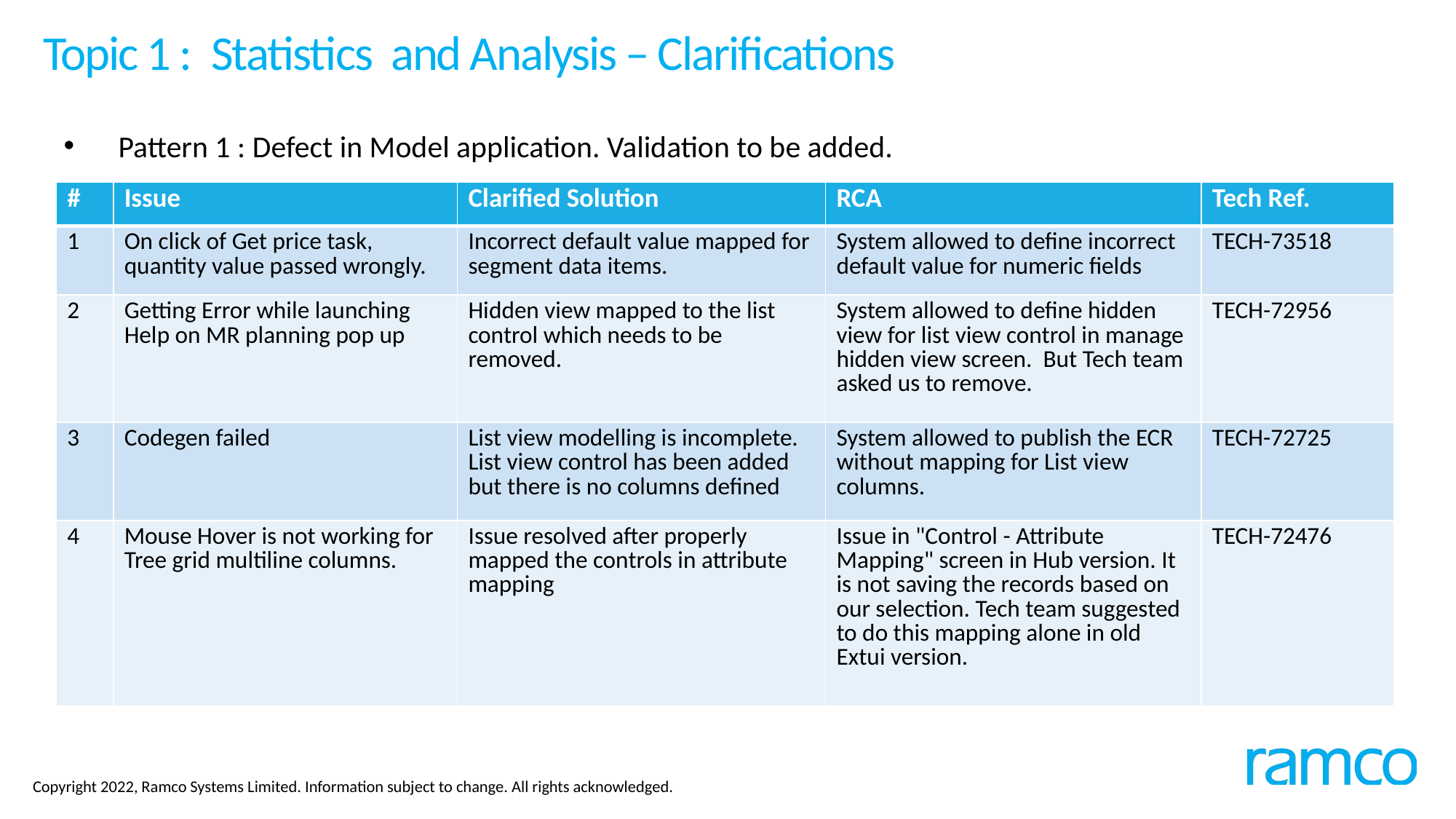

# Topic 1 :  Statistics  and Analysis – Clarifications
Pattern 1 : Defect in Model application. Validation to be added.
| # | Issue | Clarified Solution | RCA | Tech Ref. |
| --- | --- | --- | --- | --- |
| 1 | On click of Get price task, quantity value passed wrongly. | Incorrect default value mapped for segment data items. | System allowed to define incorrect default value for numeric fields | TECH-73518 |
| 2 | Getting Error while launching Help on MR planning pop up | Hidden view mapped to the list control which needs to be removed. | System allowed to define hidden view for list view control in manage hidden view screen. But Tech team asked us to remove. | TECH-72956 |
| 3 | Codegen failed | List view modelling is incomplete. List view control has been added but there is no columns defined | System allowed to publish the ECR without mapping for List view columns. | TECH-72725 |
| 4 | Mouse Hover is not working for Tree grid multiline columns. | Issue resolved after properly mapped the controls in attribute mapping | Issue in "Control - Attribute Mapping" screen in Hub version. It is not saving the records based on our selection. Tech team suggested to do this mapping alone in old Extui version. | TECH-72476 |